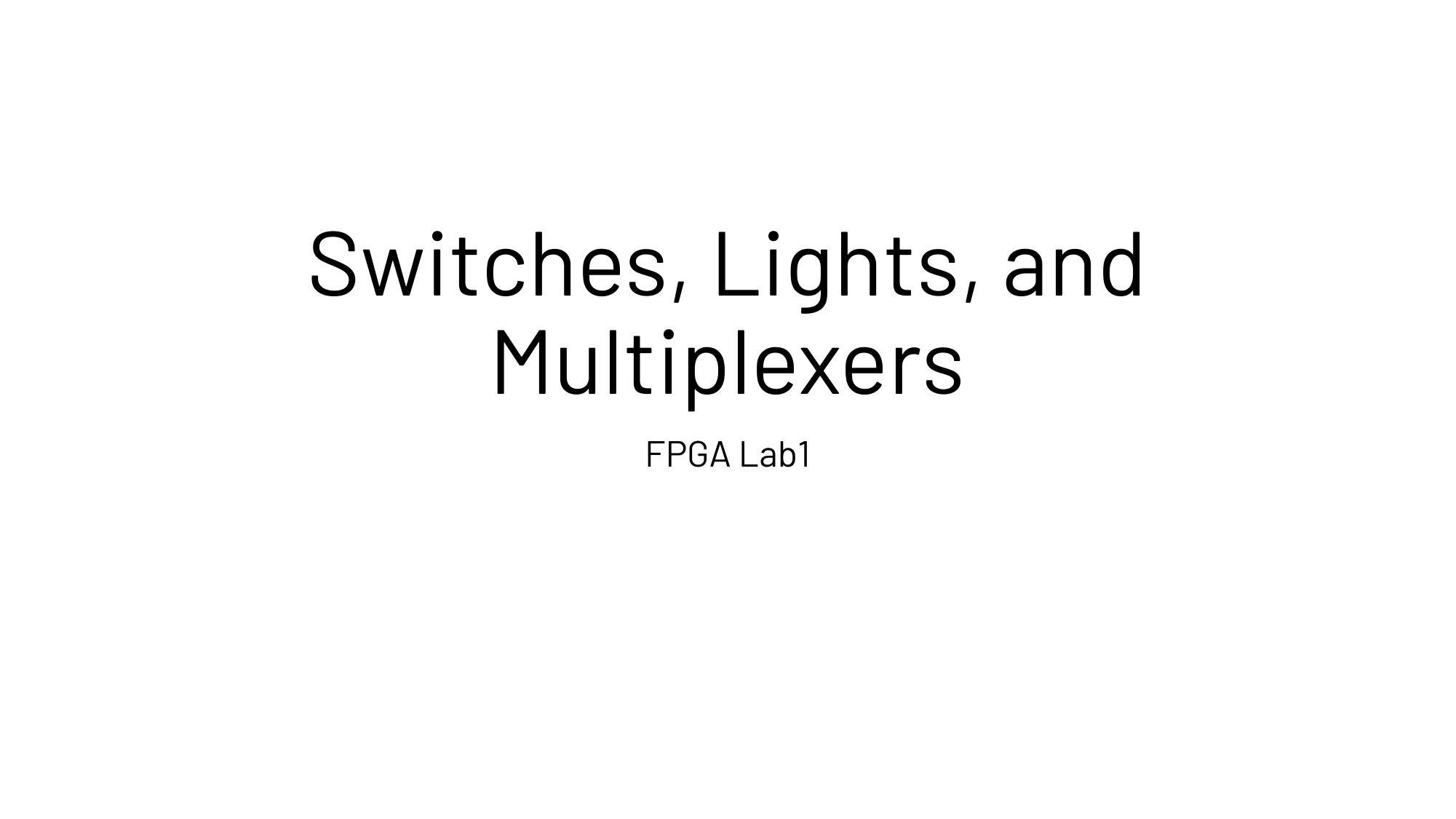

# Switches, Lights, and Multiplexers
FPGA Lab1